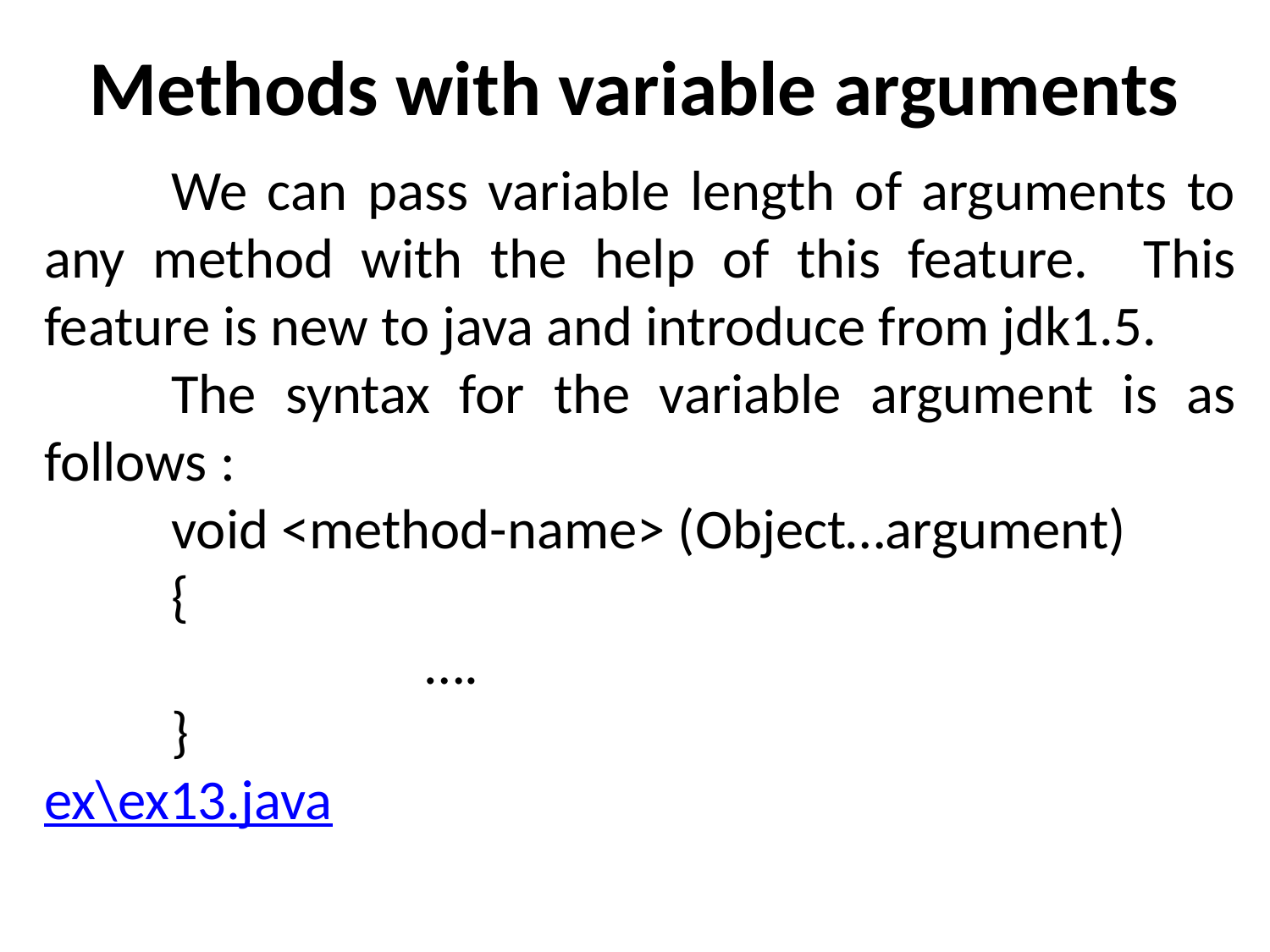

# Methods with variable arguments
	We can pass variable length of arguments to any method with the help of this feature.  This feature is new to java and introduce from jdk1.5.
	The syntax for the variable argument is as follows :
	void <method-name> (Object…argument)
	{
			….
	}
ex\ex13.java